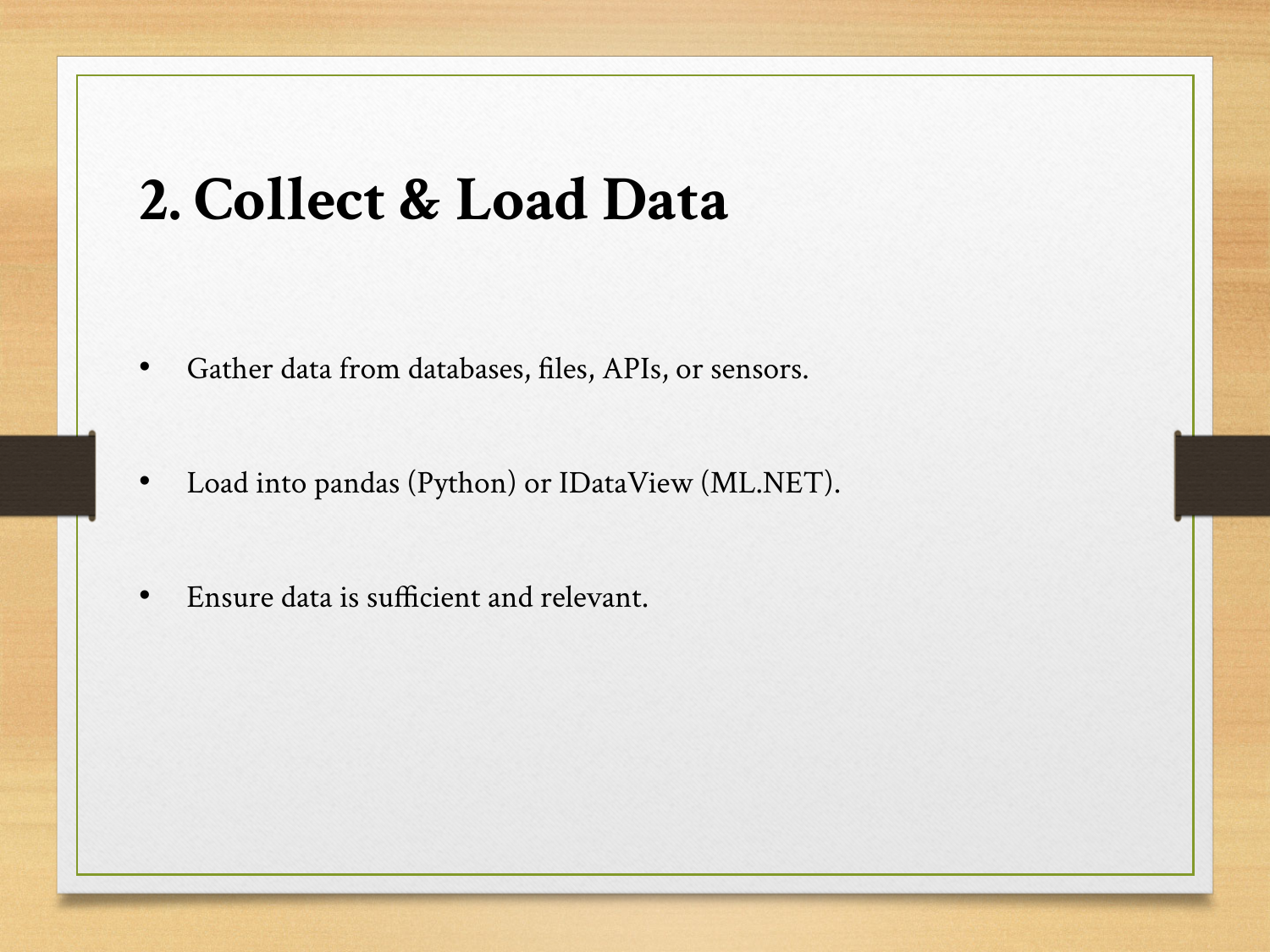

2. Collect & Load Data

Gather data from databases, files, APIs, or sensors.
Load into pandas (Python) or IDataView (ML.NET).
Ensure data is sufficient and relevant.